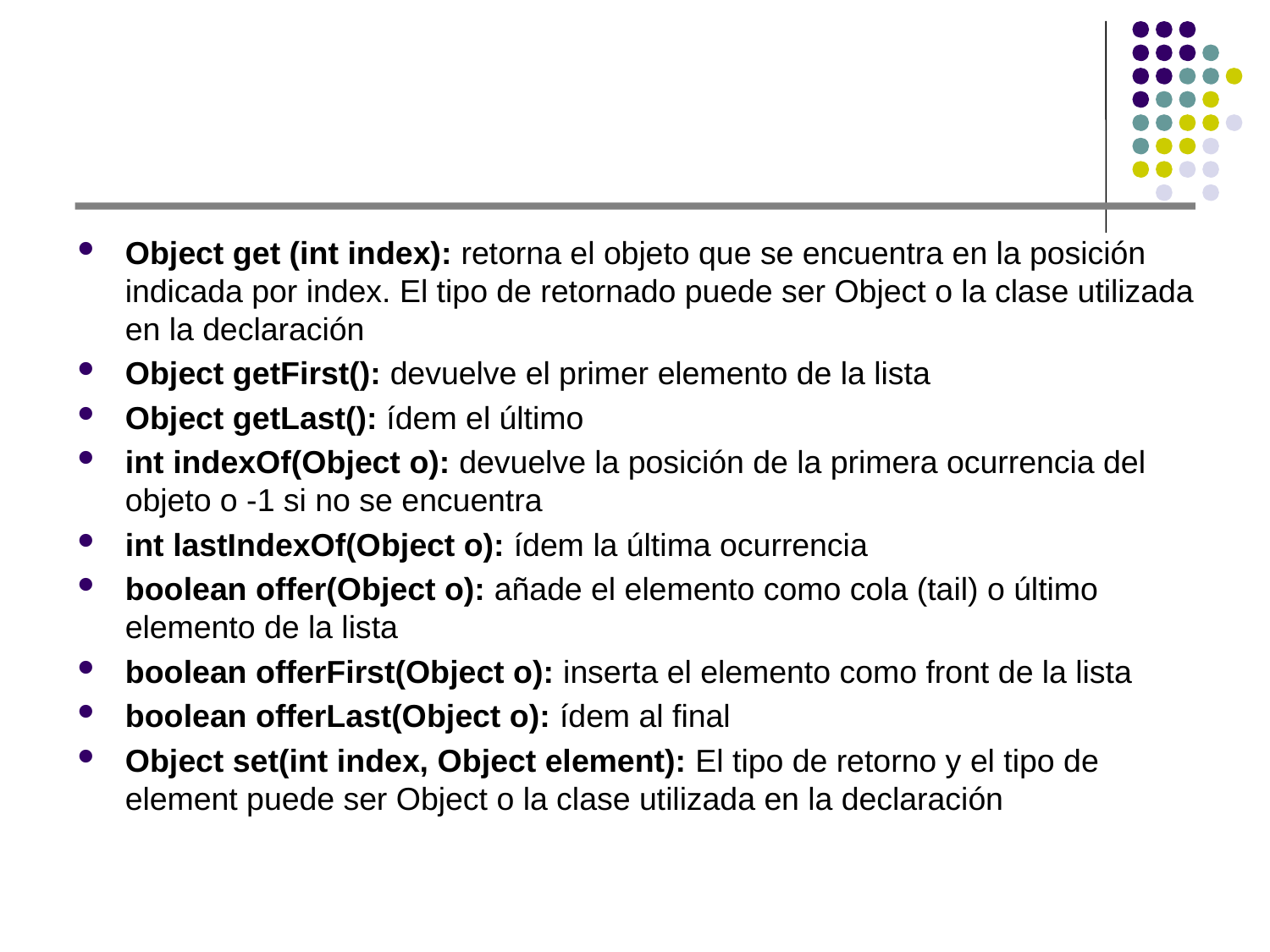

#
Object get (int index): retorna el objeto que se encuentra en la posición indicada por index. El tipo de retornado puede ser Object o la clase utilizada en la declaración
Object getFirst(): devuelve el primer elemento de la lista
Object getLast(): ídem el último
int indexOf(Object o): devuelve la posición de la primera ocurrencia del objeto o -1 si no se encuentra
int lastIndexOf(Object o): ídem la última ocurrencia
boolean offer(Object o): añade el elemento como cola (tail) o último elemento de la lista
boolean offerFirst(Object o): inserta el elemento como front de la lista
boolean offerLast(Object o): ídem al final
Object set(int index, Object element): El tipo de retorno y el tipo de element puede ser Object o la clase utilizada en la declaración